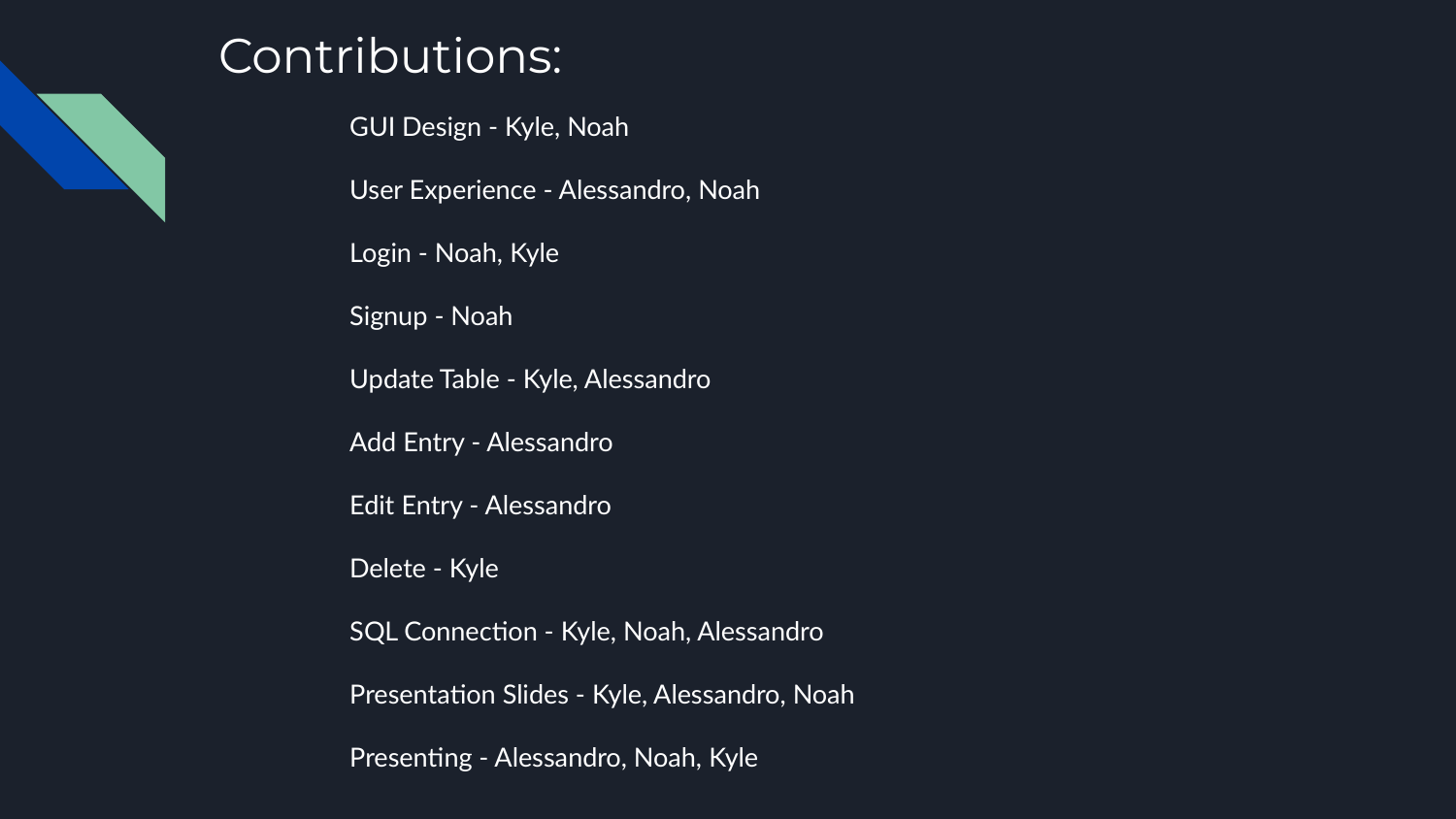

# Contributions:
GUI Design - Kyle, Noah

User Experience - Alessandro, Noah

Login - Noah, Kyle

Signup - Noah

Update Table - Kyle, Alessandro

Add Entry - Alessandro

Edit Entry - Alessandro

Delete - Kyle

SQL Connection - Kyle, Noah, Alessandro

Presentation Slides - Kyle, Alessandro, Noah

Presenting - Alessandro, Noah, Kyle